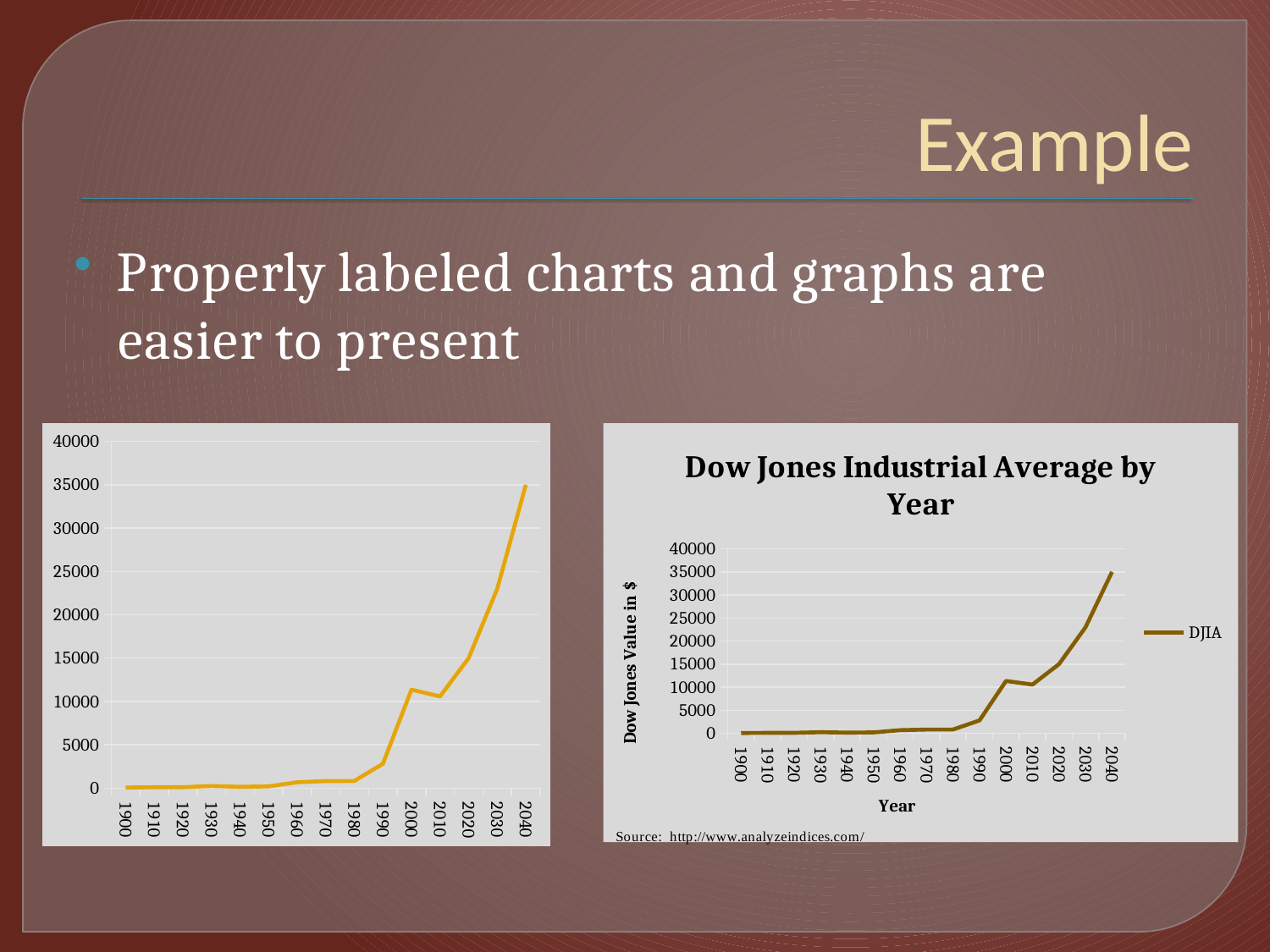

# Example
Properly labeled charts and graphs are easier to present

### Chart

| Category | DJIA |
|---|---|
| 1900 | 66.61 |
| 1910 | 98.34 |
| 1920 | 108.76 |
| 1930 | 244.2 |
| 1940 | 151.43 |
| 1950 | 198.89000000000001 |
| 1960 | 679.06 |
| 1970 | 809.2 |
| 1980 | 824.57 |
| 1990 | 2810.15 |
| 2000 | 11357.51 |
| 2010 | 10583.96 |
| 2020 | 15000.0 |
| 2030 | 23000.0 |
| 2040 | 35000.0 |

### Chart: Dow Jones Industrial Average by Year

| Category | DJIA |
|---|---|
| 1900 | 66.61 |
| 1910 | 98.34 |
| 1920 | 108.76 |
| 1930 | 244.2 |
| 1940 | 151.43 |
| 1950 | 198.89000000000001 |
| 1960 | 679.06 |
| 1970 | 809.2 |
| 1980 | 824.57 |
| 1990 | 2810.15 |
| 2000 | 11357.51 |
| 2010 | 10583.96 |
| 2020 | 15000.0 |
| 2030 | 23000.0 |
| 2040 | 35000.0 |